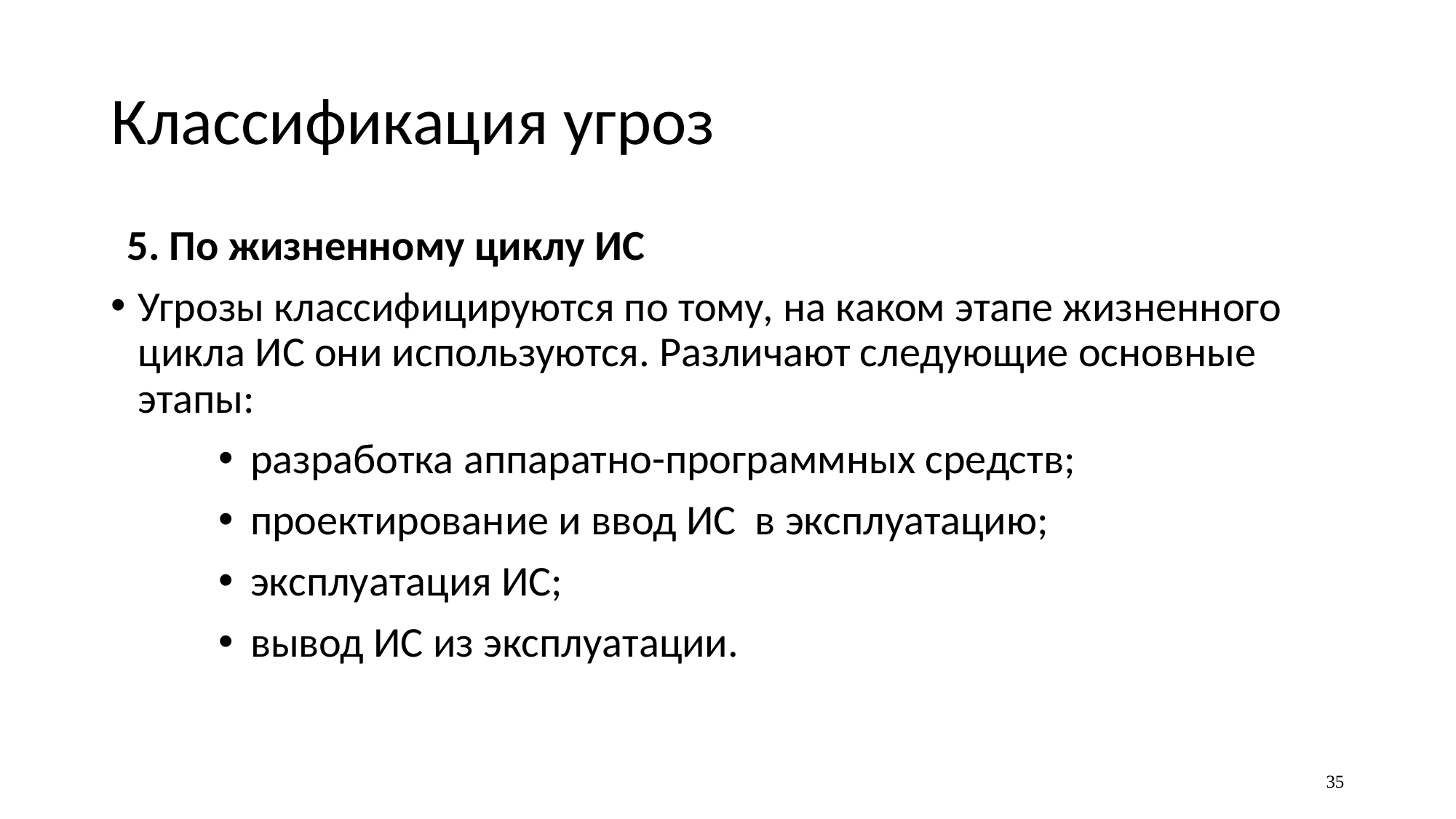

# Классификация угроз
5. По жизненному циклу ИС
Угрозы классифицируются по тому, на каком этапе жизненного цикла ИС они используются. Различают следующие основные этапы:
разработка аппаратно-программных средств;
проектирование и ввод ИС  в эксплуатацию;
эксплуатация ИС;
вывод ИС из эксплуатации.

35